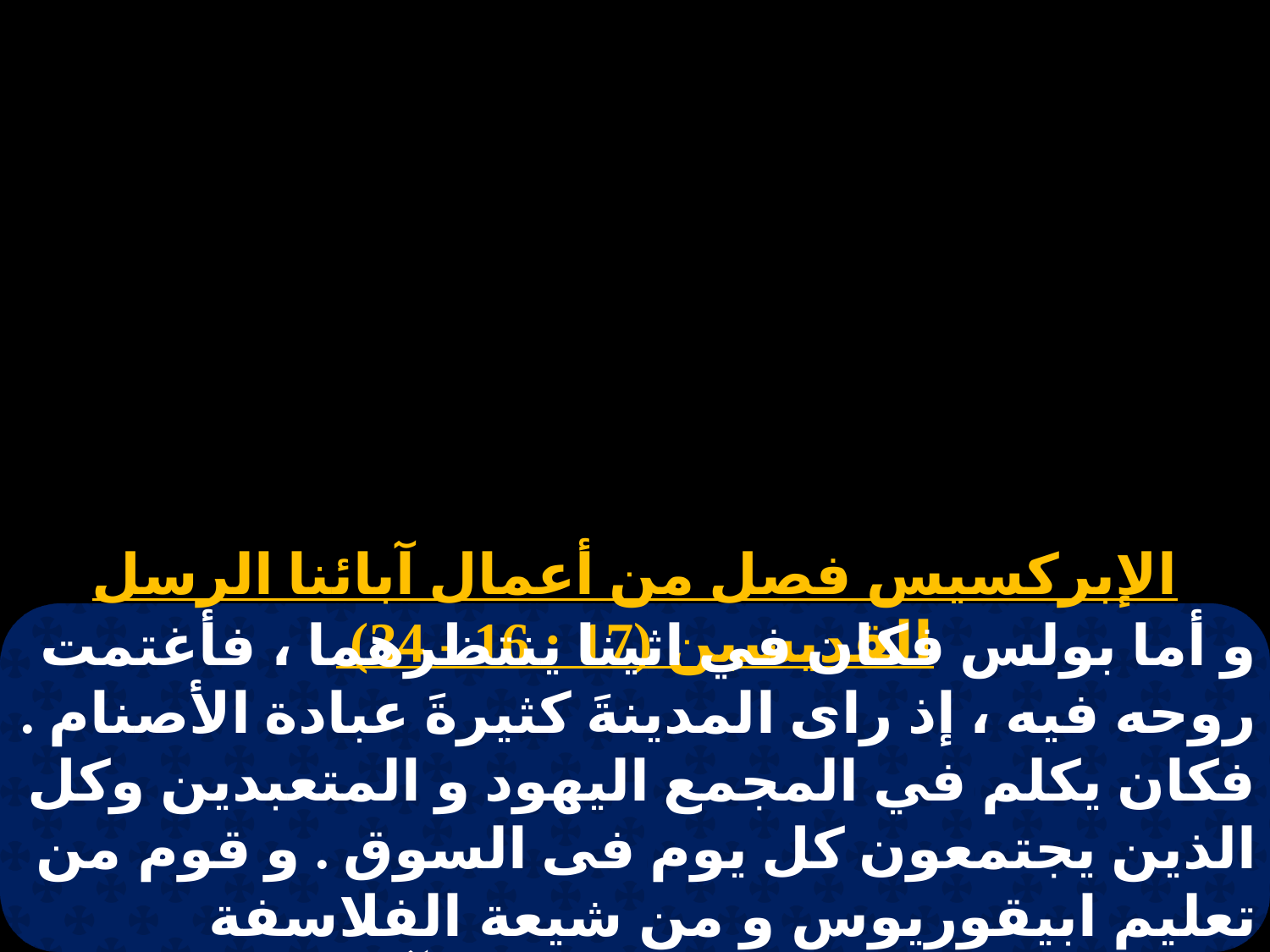

الإبركسيس فصل من أعمال آبائنا الرسل القديسين (17 : 16 - 34)
و أما بولس فكان في اثينا ينتظرهما ، فأغتمت روحه فيه ، إذ راى المدينةَ كثيرةَ عبادة الأصنام . فكان يكلم في المجمع اليهود و المتعبدين وكل الذين يجتمعون كل يوم فى السوق . و قوم من تعليم ابيقوريوس و من شيعة الفلاسفة الرواقيين كانوا يجادلونه وقوم آخرون كانو يقولون ماذا يريد هذا المهذار أن يقول ،